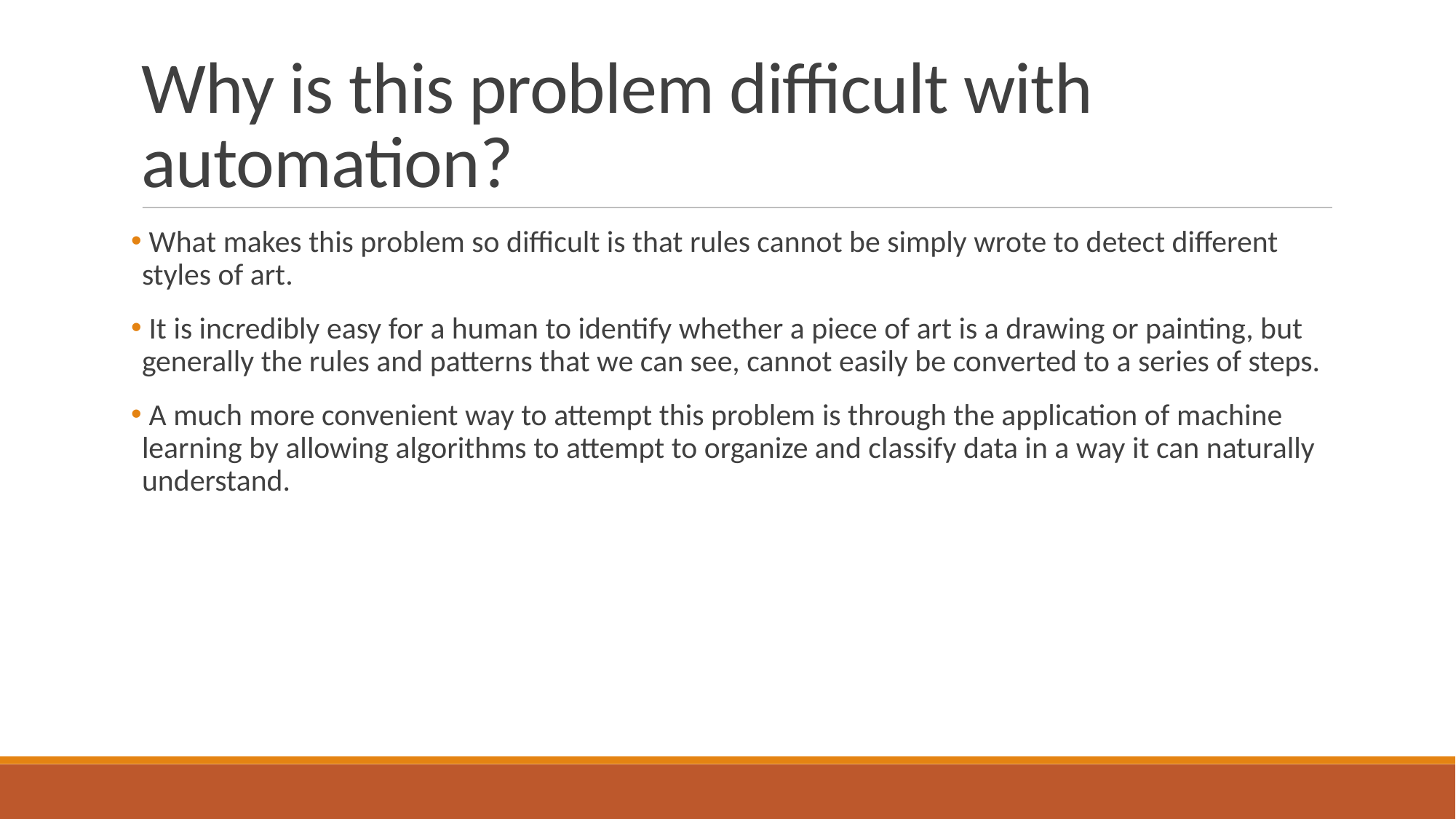

Why is this problem difficult with automation?
 What makes this problem so difficult is that rules cannot be simply wrote to detect different styles of art.
 It is incredibly easy for a human to identify whether a piece of art is a drawing or painting, but generally the rules and patterns that we can see, cannot easily be converted to a series of steps.
 A much more convenient way to attempt this problem is through the application of machine learning by allowing algorithms to attempt to organize and classify data in a way it can naturally understand.